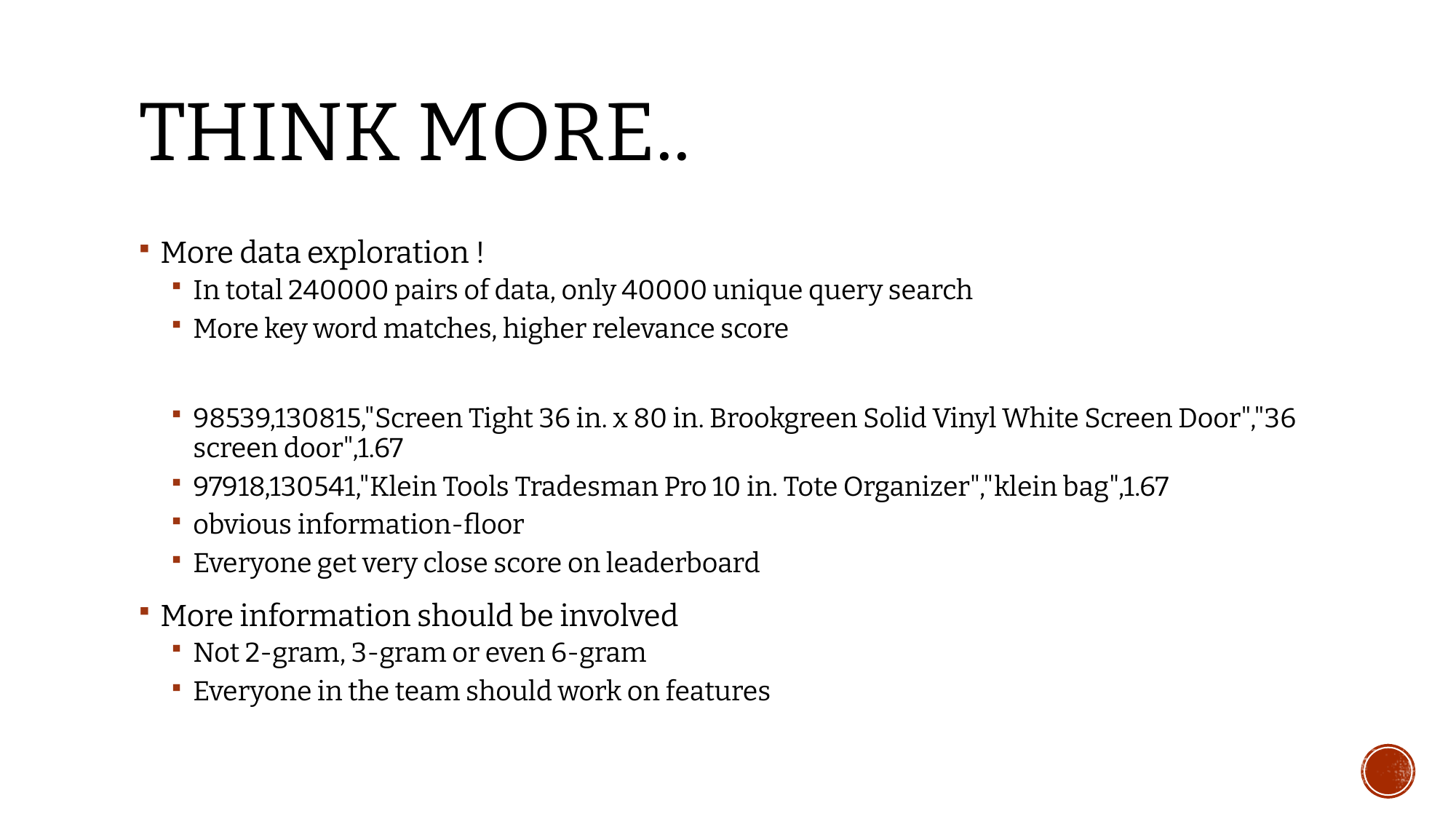

# Think more..
More data exploration !
In total 240000 pairs of data, only 40000 unique query search
More key word matches, higher relevance score

98539,130815,"Screen Tight 36 in. x 80 in. Brookgreen Solid Vinyl White Screen Door","36 screen door",1.67
97918,130541,"Klein Tools Tradesman Pro 10 in. Tote Organizer","klein bag",1.67
obvious information-floor
Everyone get very close score on leaderboard
More information should be involved
Not 2-gram, 3-gram or even 6-gram
Everyone in the team should work on features